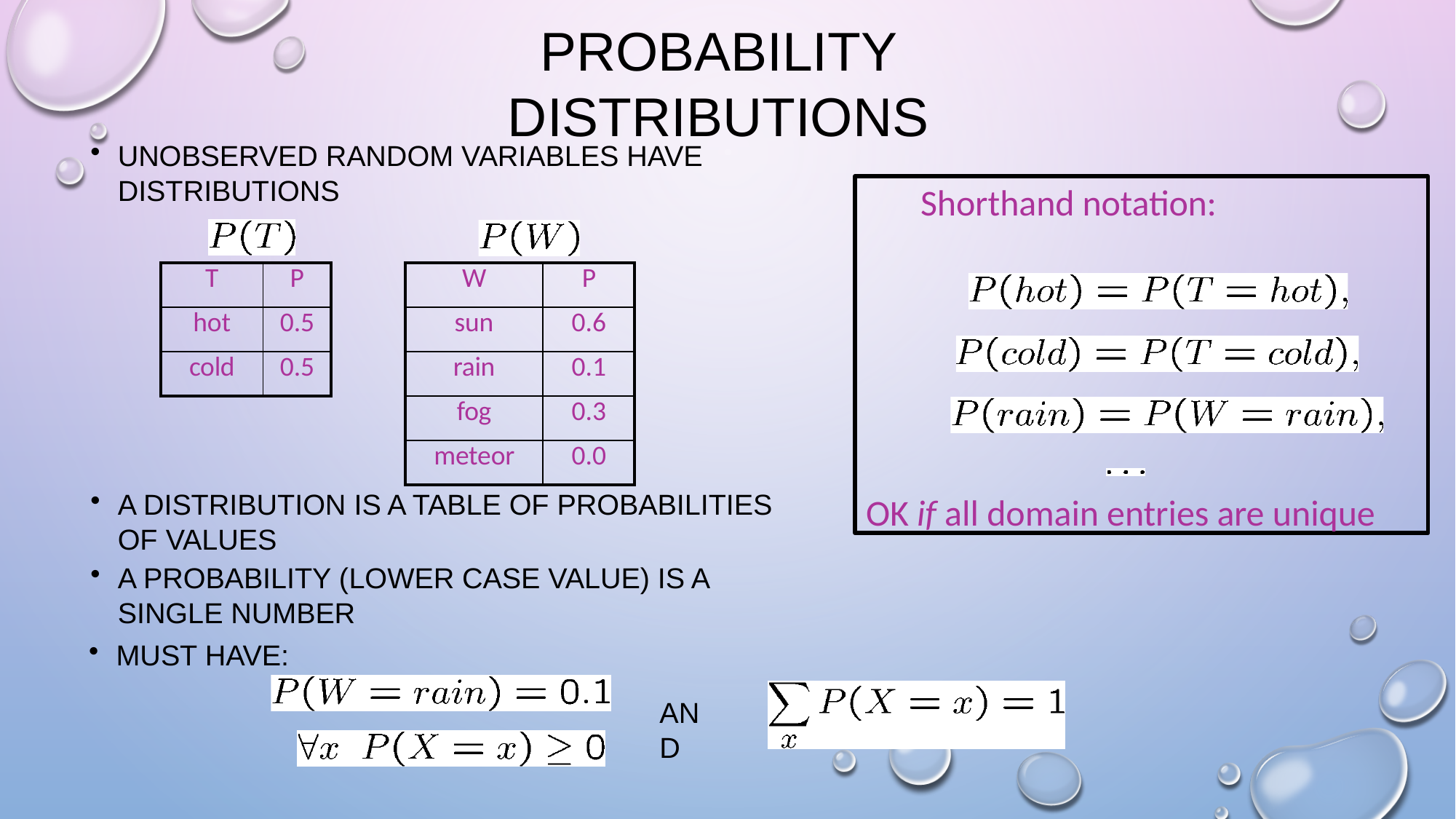

# PROBABILITY DISTRIBUTIONS
UNOBSERVED RANDOM VARIABLES HAVE DISTRIBUTIONS
Shorthand notation:

OK if all domain entries are unique

| T | P |
| --- | --- |
| hot | 0.5 |
| cold | 0.5 |
| W | P |
| --- | --- |
| sun | 0.6 |
| rain | 0.1 |
| fog | 0.3 |
| meteor | 0.0 |

A DISTRIBUTION IS A TABLE OF PROBABILITIES OF VALUES
A PROBABILITY (LOWER CASE VALUE) IS A SINGLE NUMBER
MUST HAVE:

AND